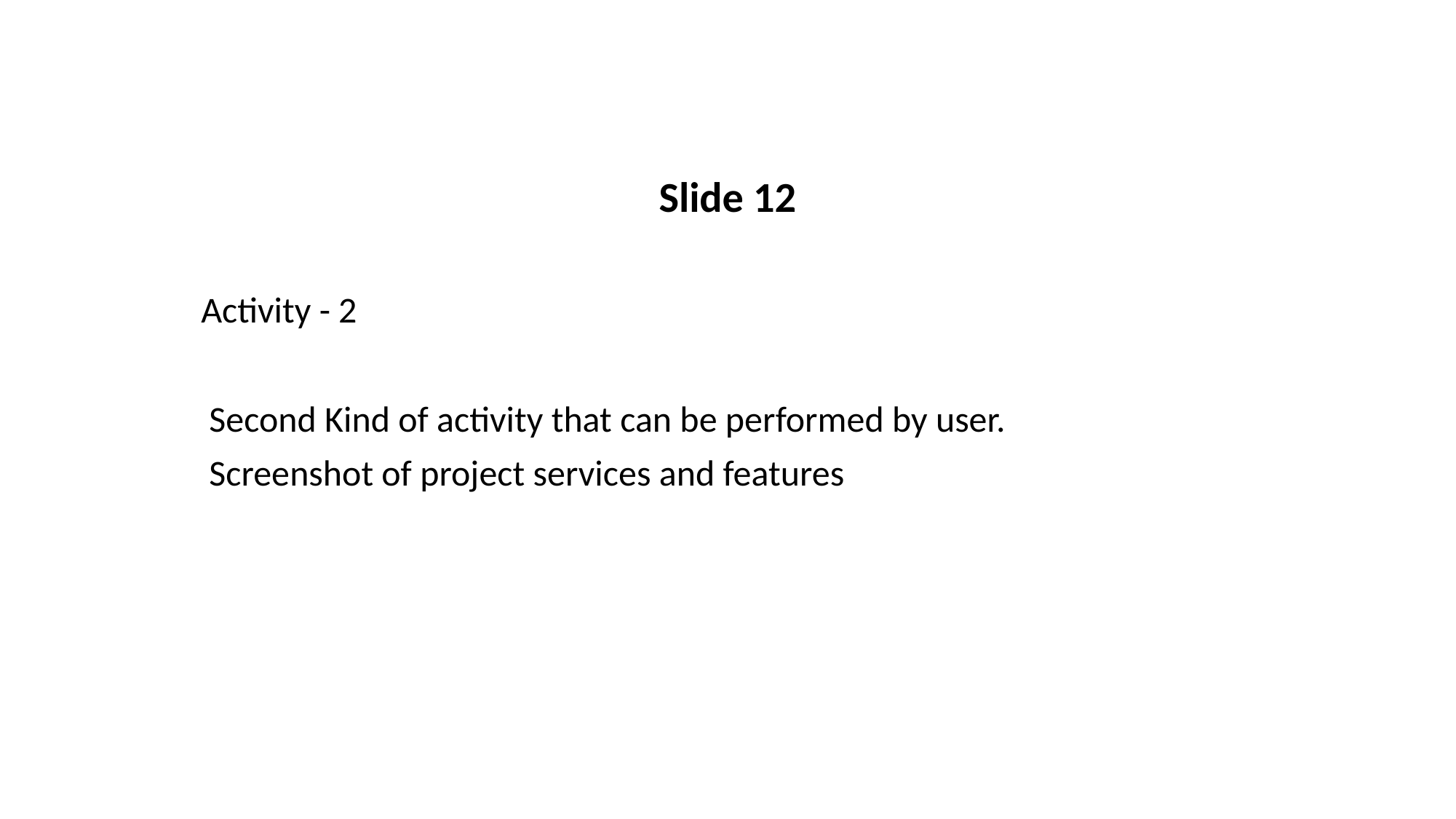

Slide 12

 Activity - 2

  Second Kind of activity that can be performed by user.
  Screenshot of project services and features